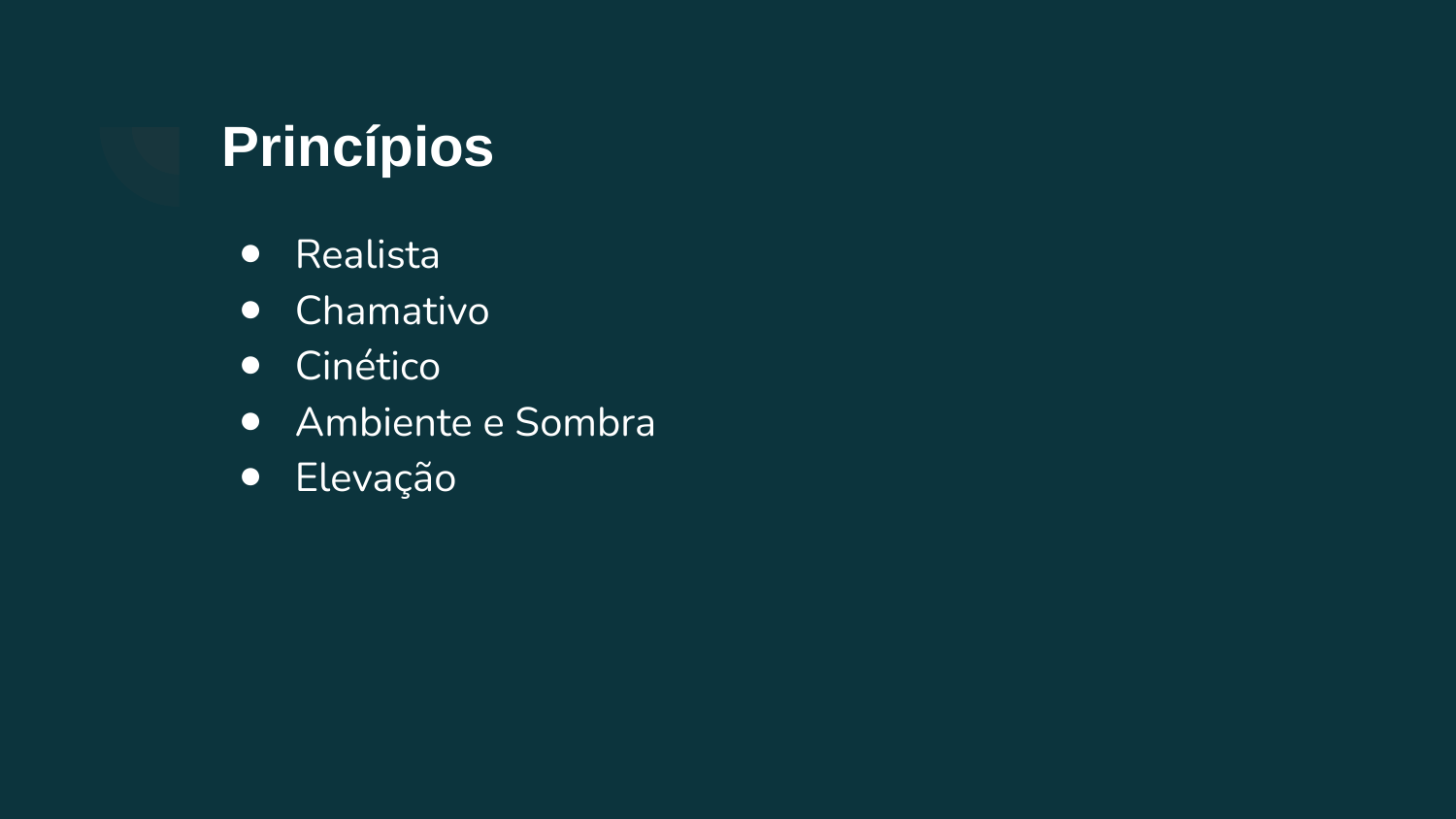

# Princípios
Realista
Chamativo
Cinético
Ambiente e Sombra
Elevação